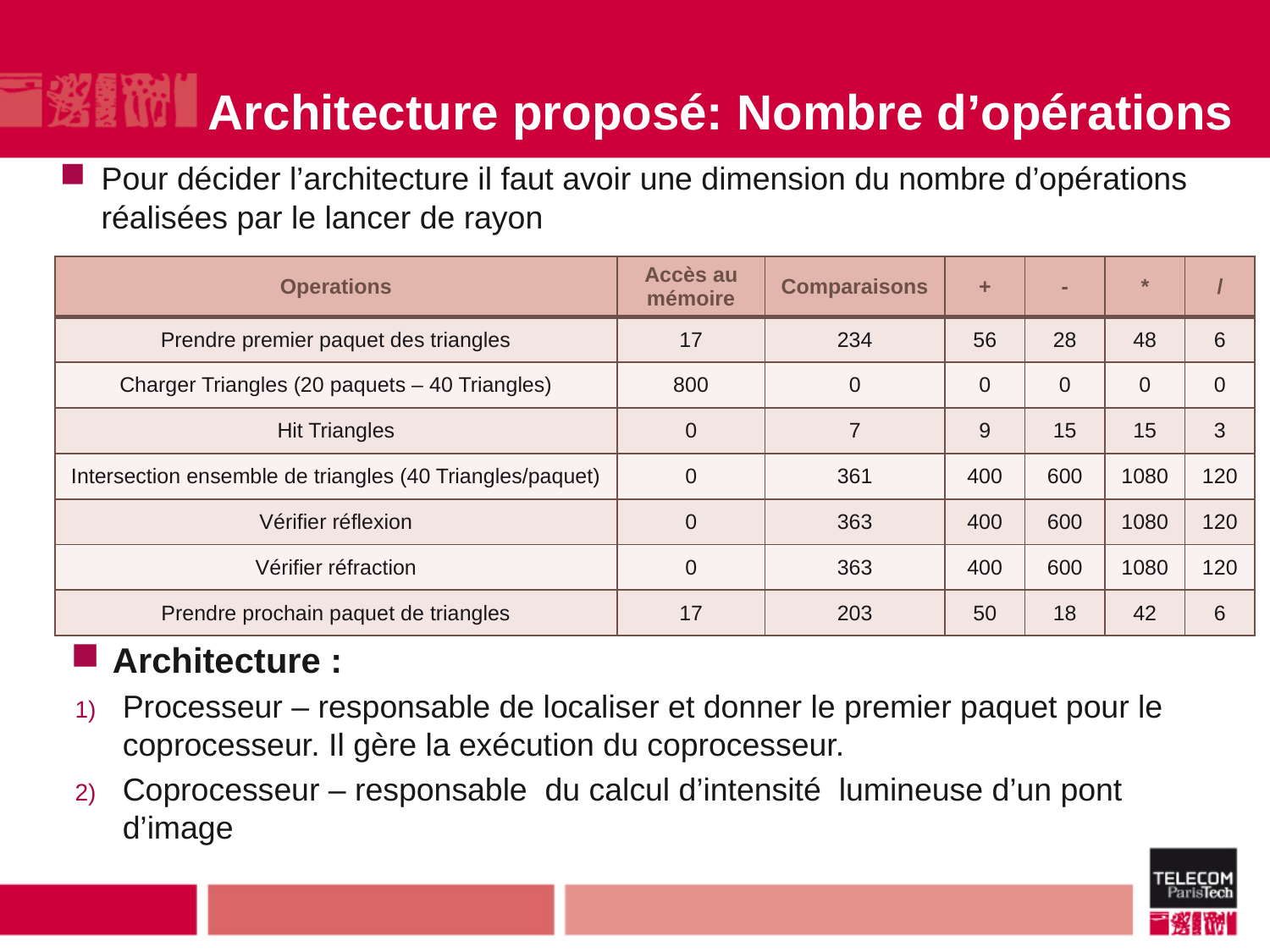

# Architecture proposé: Nombre d’opérations
Pour décider l’architecture il faut avoir une dimension du nombre d’opérations réalisées par le lancer de rayon

| Operations | Accès au mémoire | Comparaisons | + | - | \* | / |
| --- | --- | --- | --- | --- | --- | --- |
| Prendre premier paquet des triangles | 17 | 234 | 56 | 28 | 48 | 6 |
| Charger Triangles (20 paquets – 40 Triangles) | 800 | 0 | 0 | 0 | 0 | 0 |
| Hit Triangles | 0 | 7 | 9 | 15 | 15 | 3 |
| Intersection ensemble de triangles (40 Triangles/paquet) | 0 | 361 | 400 | 600 | 1080 | 120 |
| Vérifier réflexion | 0 | 363 | 400 | 600 | 1080 | 120 |
| Vérifier réfraction | 0 | 363 | 400 | 600 | 1080 | 120 |
| Prendre prochain paquet de triangles | 17 | 203 | 50 | 18 | 42 | 6 |
Architecture :
Processeur – responsable de localiser et donner le premier paquet pour le coprocesseur. Il gère la exécution du coprocesseur.
Coprocesseur – responsable  du calcul d’intensité  lumineuse d’un pont d’image